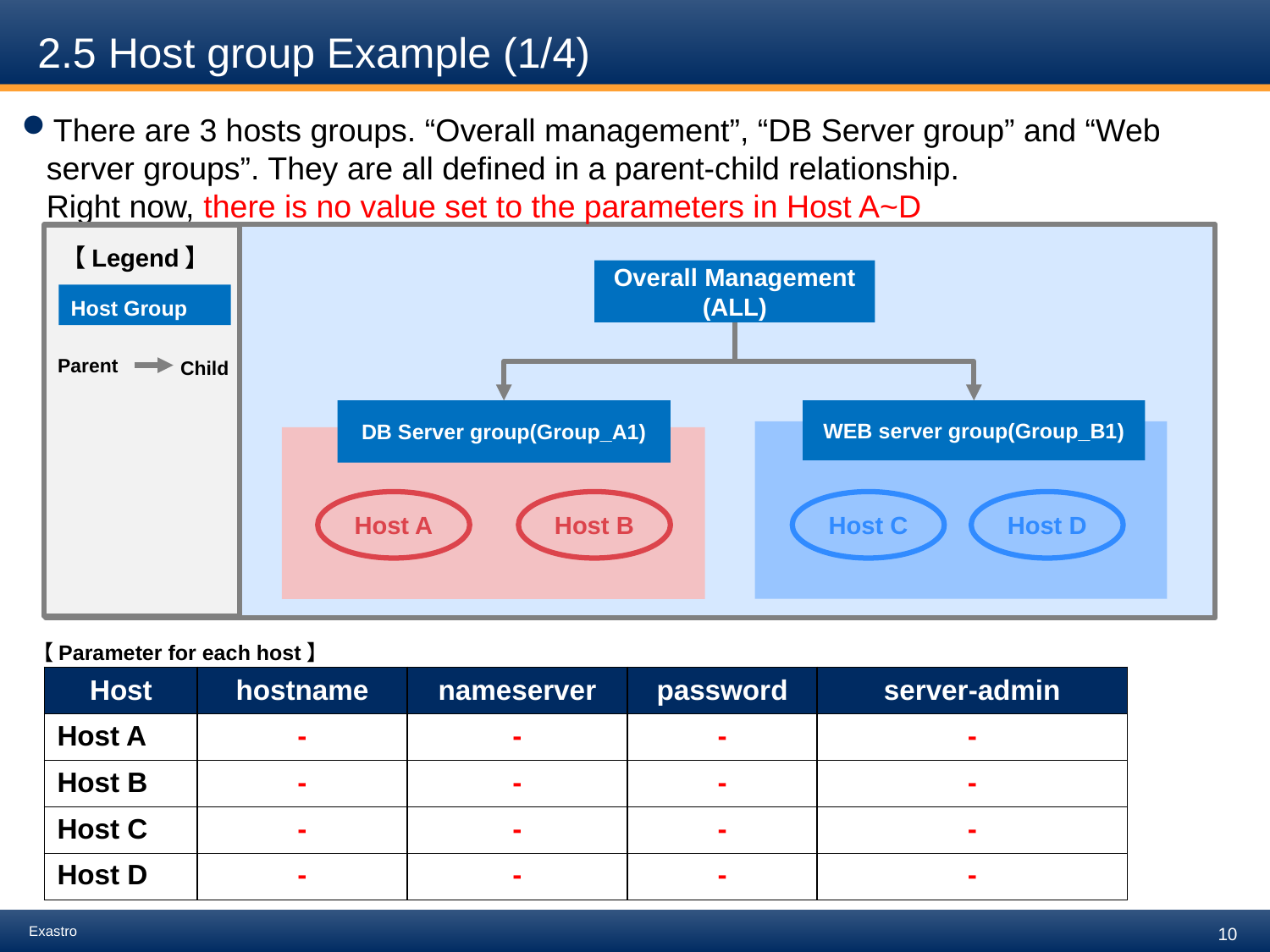

# 2.5 Host group Example (1/4)
There are 3 hosts groups. “Overall management”, “DB Server group” and “Web server groups”. They are all defined in a parent-child relationship.
Right now, there is no value set to the parameters in Host A~D

【Legend】

Host Group
Overall Management
(ALL)
Parent
Child
DB Server group(Group_A1)
WEB server group(Group_B1)

Host A
Host B
Host C
Host D
【Parameter for each host】
| Host | hostname | nameserver | password | server-admin |
| --- | --- | --- | --- | --- |
| Host A | - | - | - | - |
| Host B | - | - | - | - |
| Host C | - | - | - | - |
| Host D | - | - | - | - |